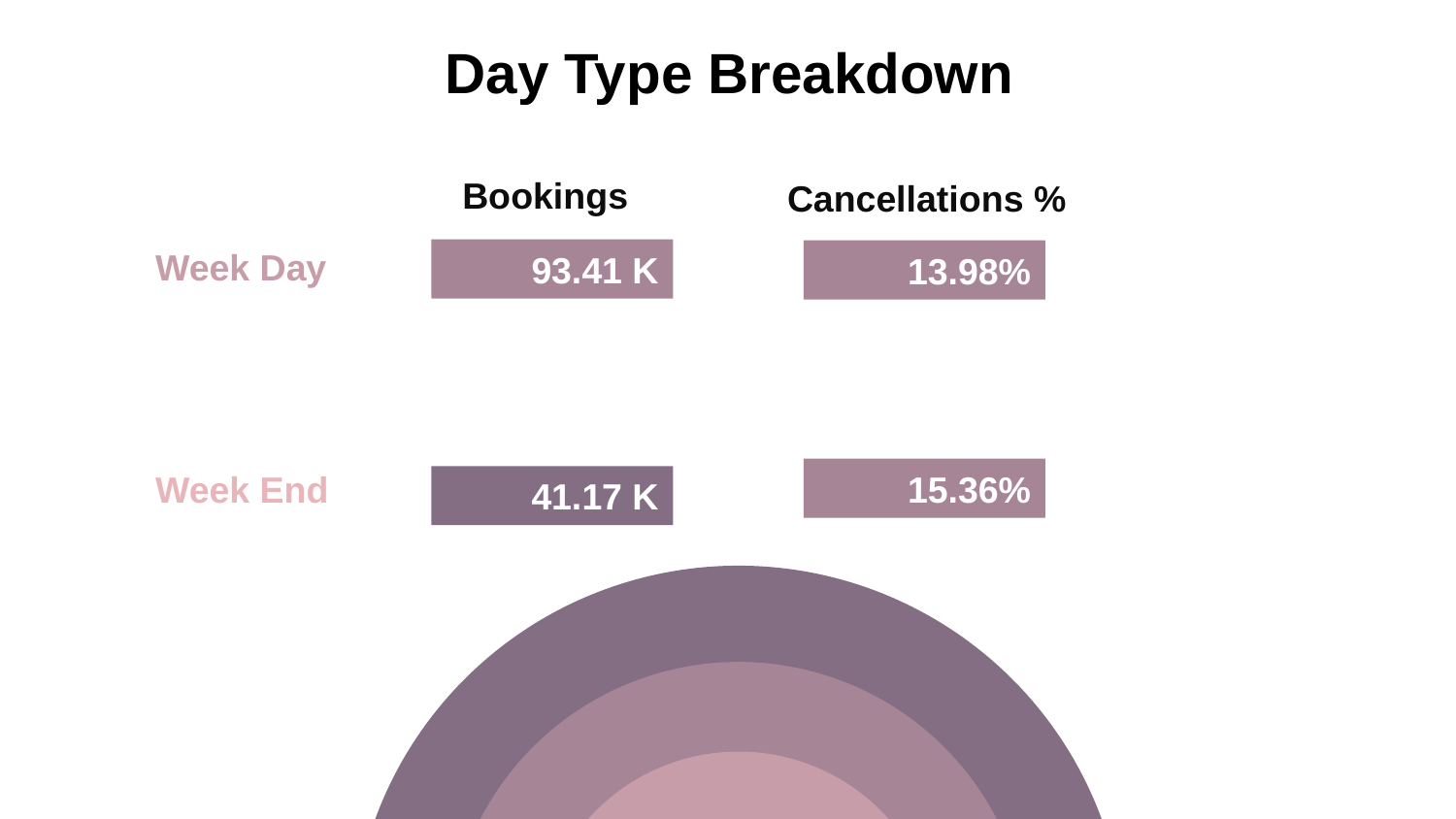

# Day Type Breakdown
Cancellations %
Bookings
93.41 K

Week Day
13.98%
15.36%
41.17 K
Week End